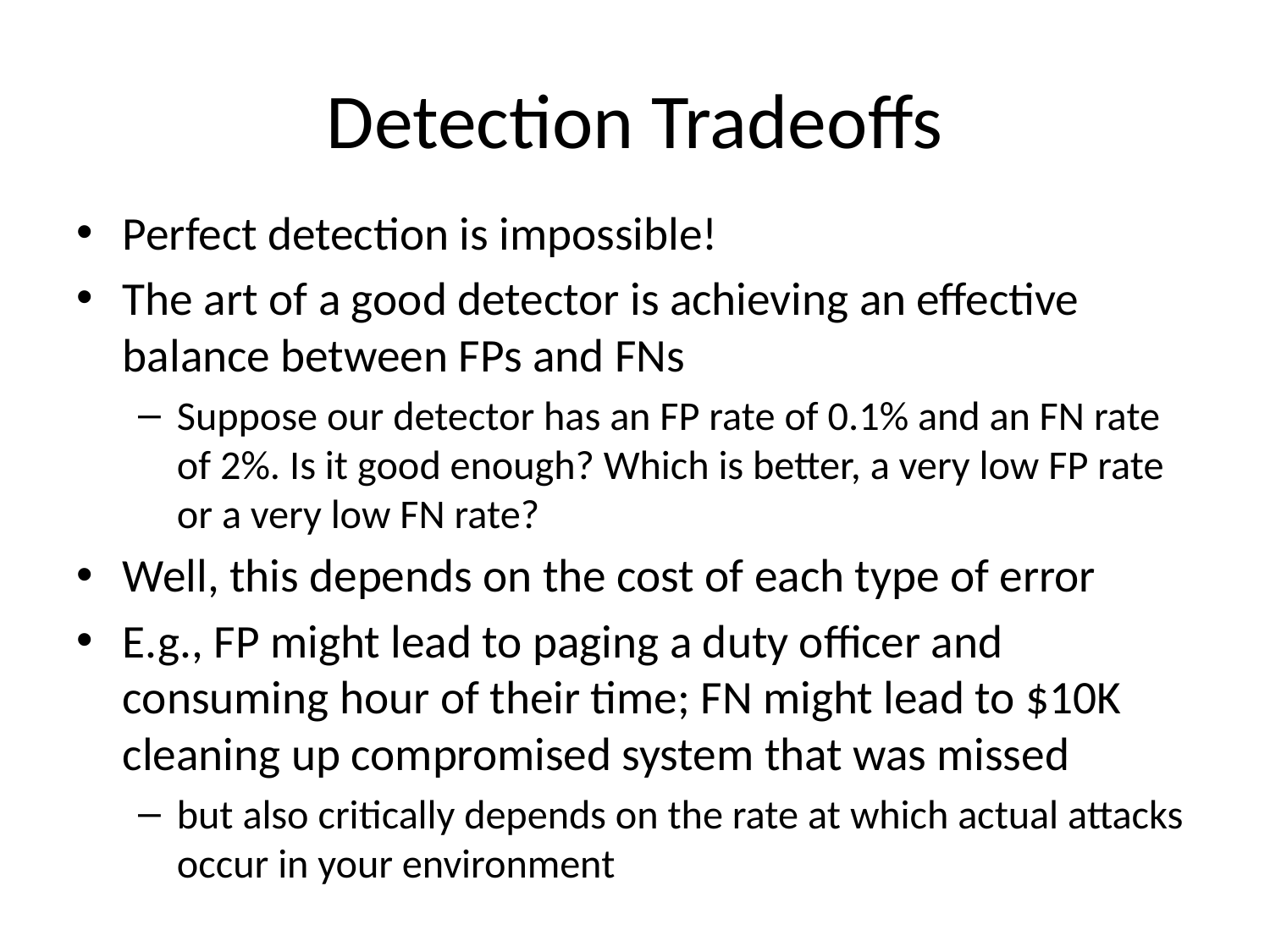

# Detection Tradeoffs
Perfect detection is impossible!
The art of a good detector is achieving an effective balance between FPs and FNs
Suppose our detector has an FP rate of 0.1% and an FN rate of 2%. Is it good enough? Which is better, a very low FP rate or a very low FN rate?
Well, this depends on the cost of each type of error
E.g., FP might lead to paging a duty officer and consuming hour of their time; FN might lead to $10K cleaning up compromised system that was missed
but also critically depends on the rate at which actual attacks occur in your environment